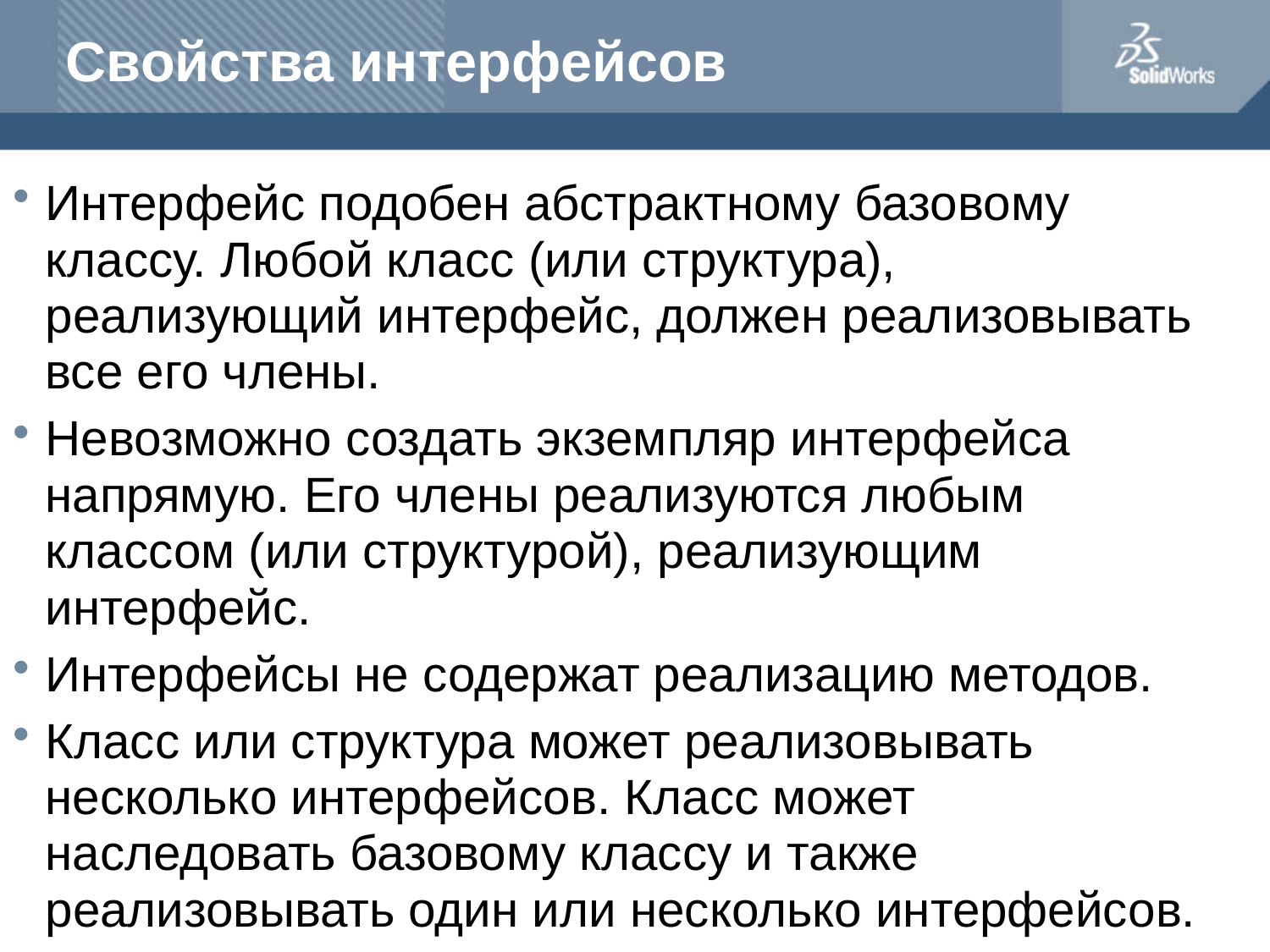

# Свойства интерфейсов
Интерфейс подобен абстрактному базовому классу. Любой класс (или структура), реализующий интерфейс, должен реализовывать все его члены.
Невозможно создать экземпляр интерфейса напрямую. Его члены реализуются любым классом (или структурой), реализующим интерфейс.
Интерфейсы не содержат реализацию методов.
Класс или структура может реализовывать несколько интерфейсов. Класс может наследовать базовому классу и также реализовывать один или несколько интерфейсов.